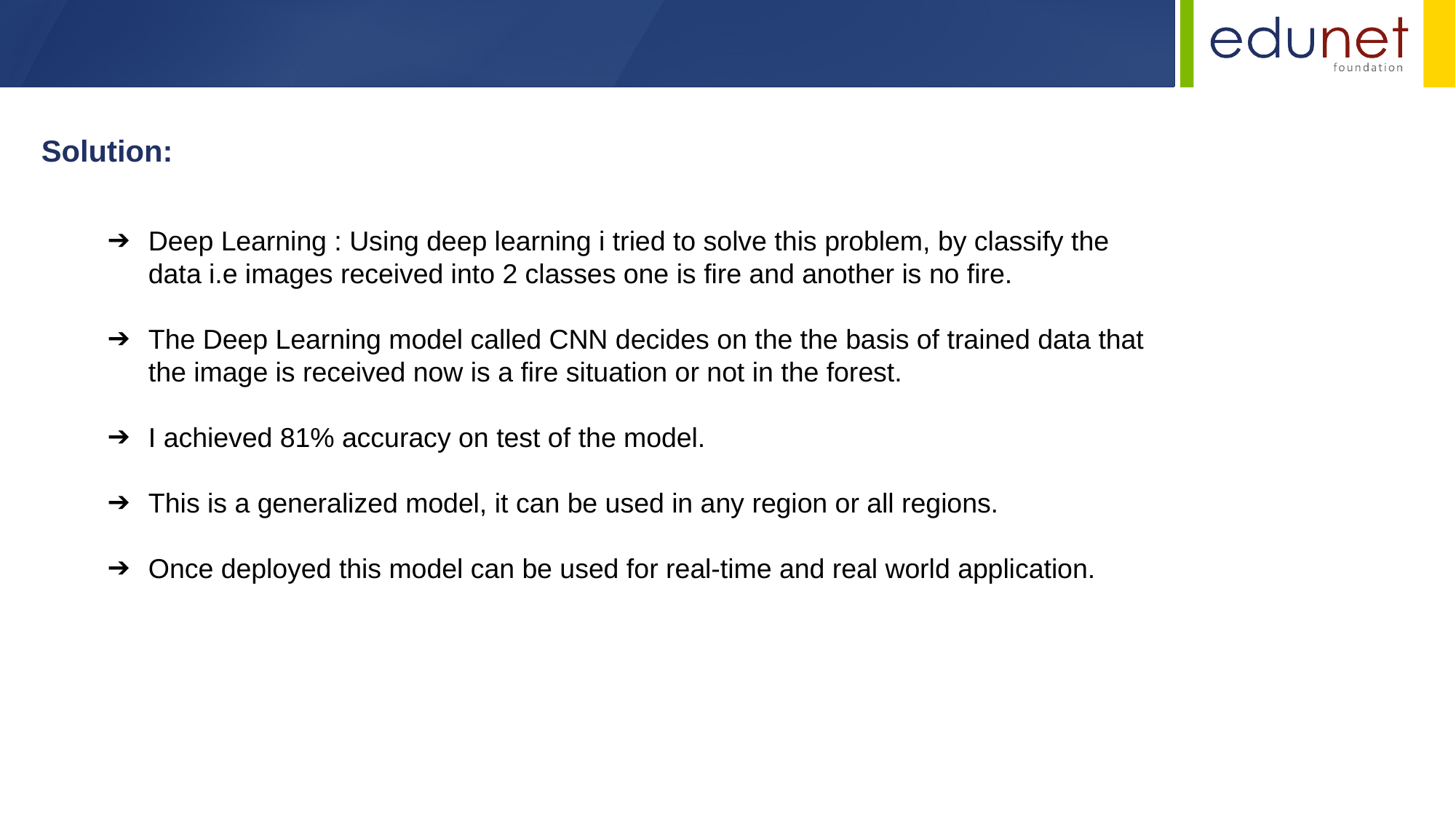

Solution:
Deep Learning : Using deep learning i tried to solve this problem, by classify the  data i.e images received into 2 classes one is fire and another is no fire.

The Deep Learning model called CNN decides on the the basis of trained data that the image is received now is a fire situation or not in the forest.

I achieved 81% accuracy on test of the model.

This is a generalized model, it can be used in any region or all regions.

Once deployed this model can be used for real-time and real world application.